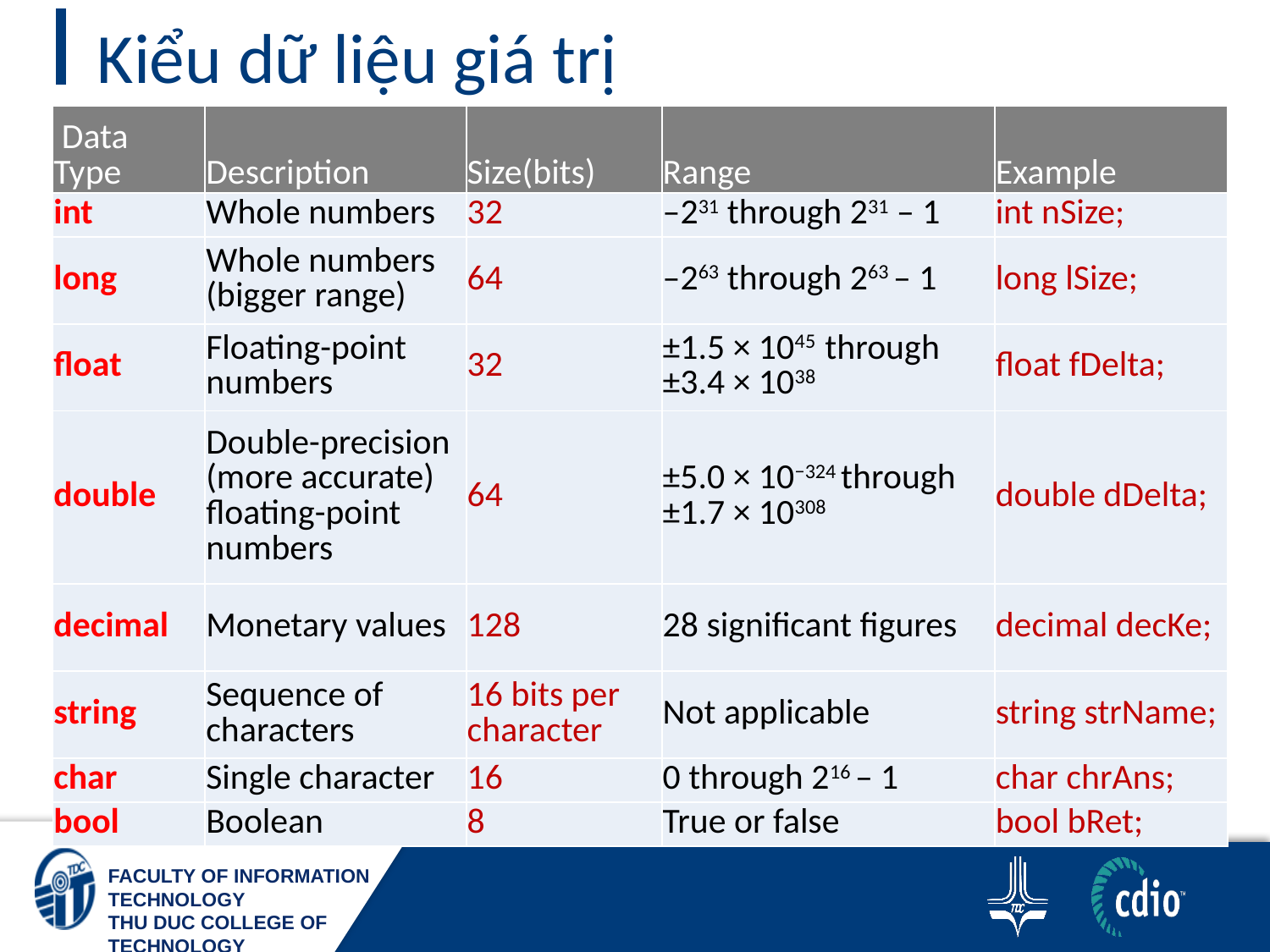

# Kiểu dữ liệu giá trị
| Data Type | Description | Size(bits) | Range | Example |
| --- | --- | --- | --- | --- |
| int | Whole numbers | 32 | –231 through 231 – 1 | int nSize; |
| long | Whole numbers (bigger range) | 64 | –263 through 263 – 1 | long lSize; |
| float | Floating-point numbers | 32 | ±1.5 × 1045 through ±3.4 × 1038 | float fDelta; |
| double | Double-precision (more accurate) floating-point numbers | 64 | ±5.0 × 10−324 through ±1.7 × 10308 | double dDelta; |
| decimal | Monetary values | 128 | 28 significant figures | decimal decKe; |
| string | Sequence of characters | 16 bits per character | Not applicable | string strName; |
| char | Single character | 16 | 0 through 216 – 1 | char chrAns; |
| bool | Boolean | 8 | True or false | bool bRet; |
10/3/2018
Nền tảng C# cơ bản
4